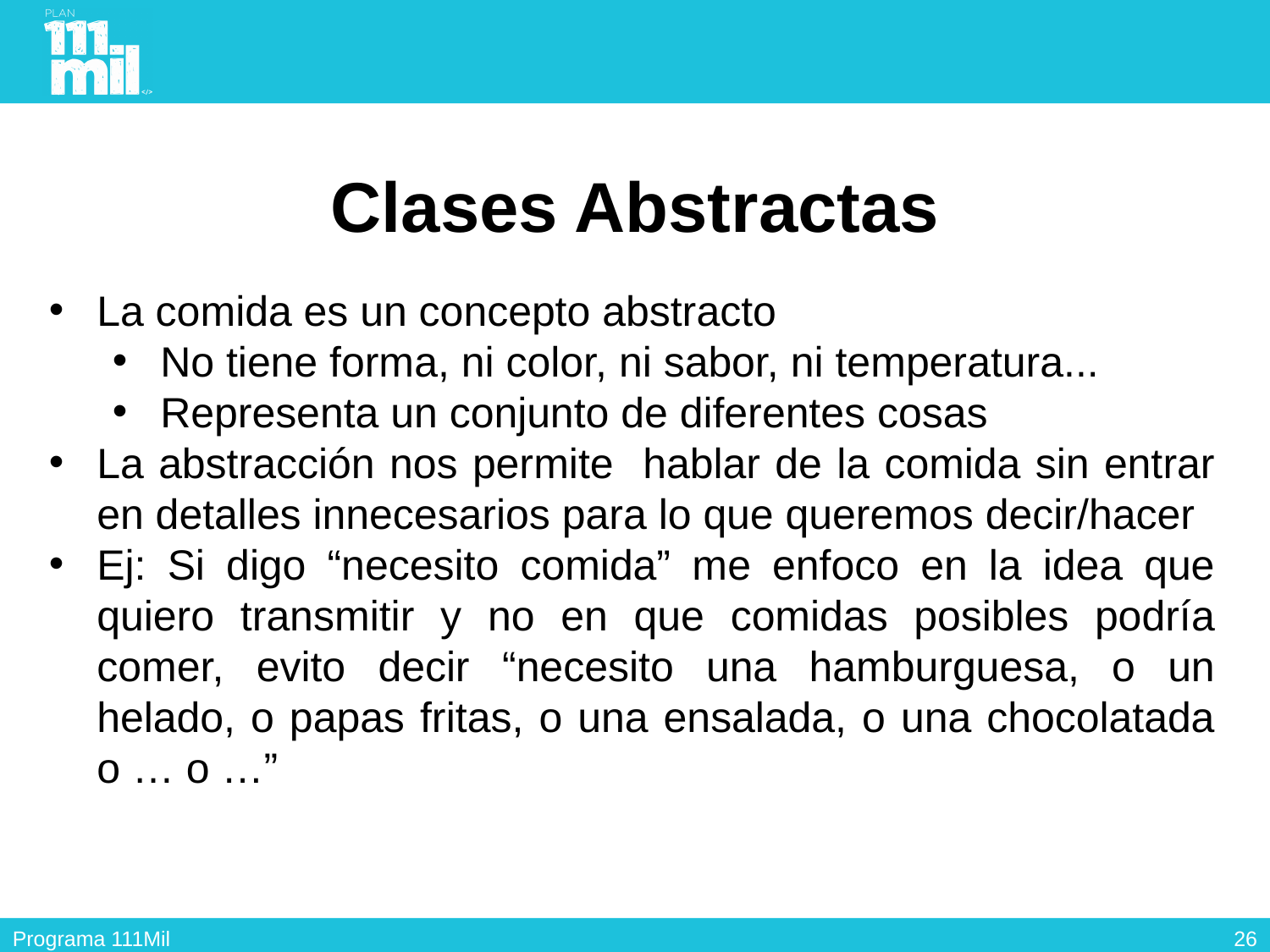

# Clases Abstractas
La comida es un concepto abstracto
No tiene forma, ni color, ni sabor, ni temperatura...
Representa un conjunto de diferentes cosas
La abstracción nos permite  hablar de la comida sin entrar en detalles innecesarios para lo que queremos decir/hacer
Ej: Si digo “necesito comida” me enfoco en la idea que quiero transmitir y no en que comidas posibles podría comer, evito decir “necesito una hamburguesa, o un helado, o papas fritas, o una ensalada, o una chocolatada o … o …”
26
Programa 111Mil